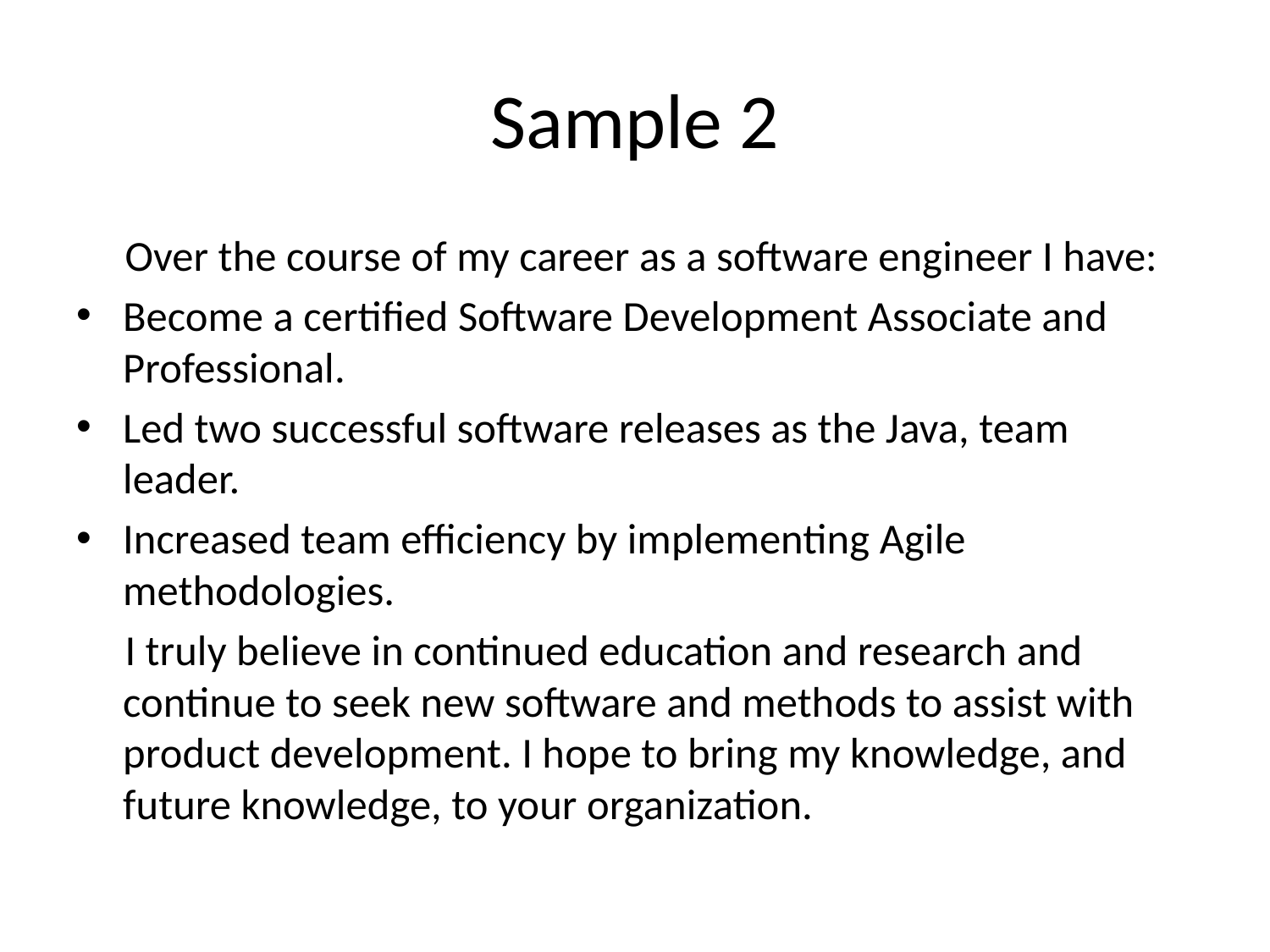

# Sample 2
     Over the course of my career as a software engineer I have:
Become a certified Software Development Associate and Professional.
Led two successful software releases as the Java, team leader.
Increased team efficiency by implementing Agile methodologies.
     I truly believe in continued education and research and continue to seek new software and methods to assist with product development. I hope to bring my knowledge, and future knowledge, to your organization.